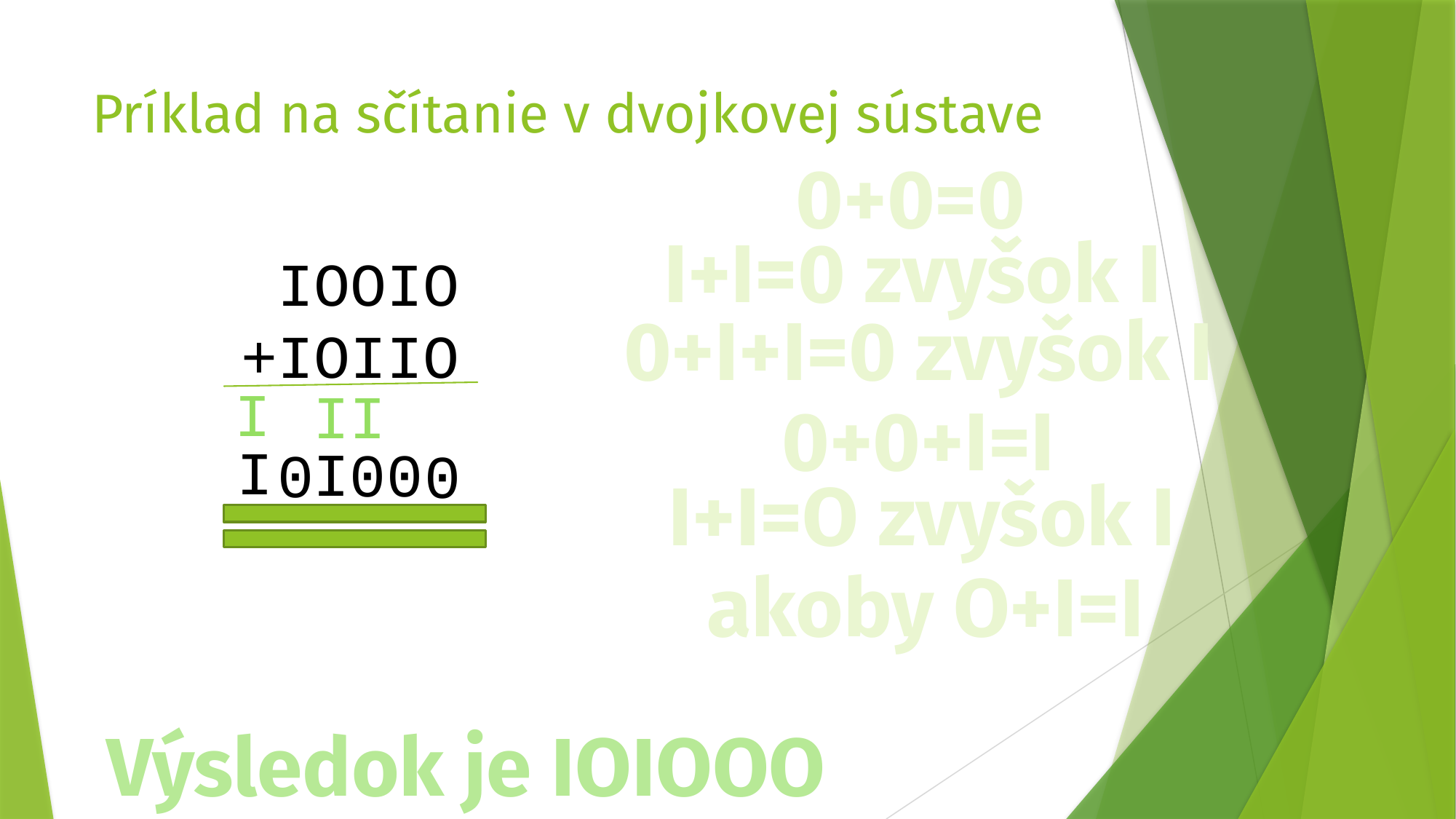

# Príklad na sčítanie v dvojkovej sústave
0+0=0
I+I=0 zvyšok I
IOOIO
+IOIIO
0+I+I=0 zvyšok I
I
I
I
0+0+I=I
I
I
0
0
0
0
I+I=O zvyšok I

akoby O+I=I
Výsledok je IOIOOO